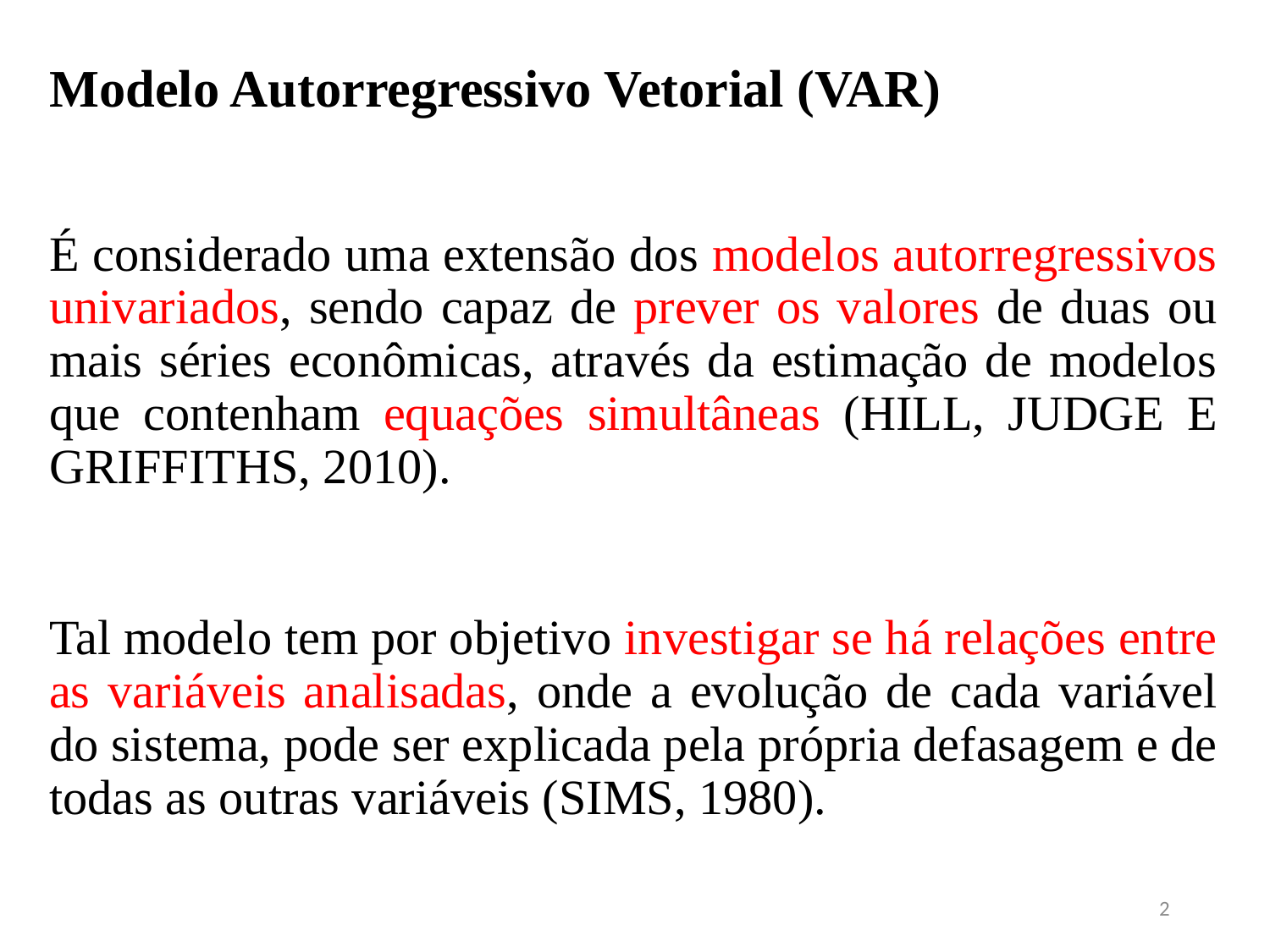

# Modelo Autorregressivo Vetorial (VAR)
É considerado uma extensão dos modelos autorregressivos univariados, sendo capaz de prever os valores de duas ou mais séries econômicas, através da estimação de modelos que contenham equações simultâneas (HILL, JUDGE E GRIFFITHS, 2010).
Tal modelo tem por objetivo investigar se há relações entre as variáveis analisadas, onde a evolução de cada variável do sistema, pode ser explicada pela própria defasagem e de todas as outras variáveis (SIMS, 1980).
2